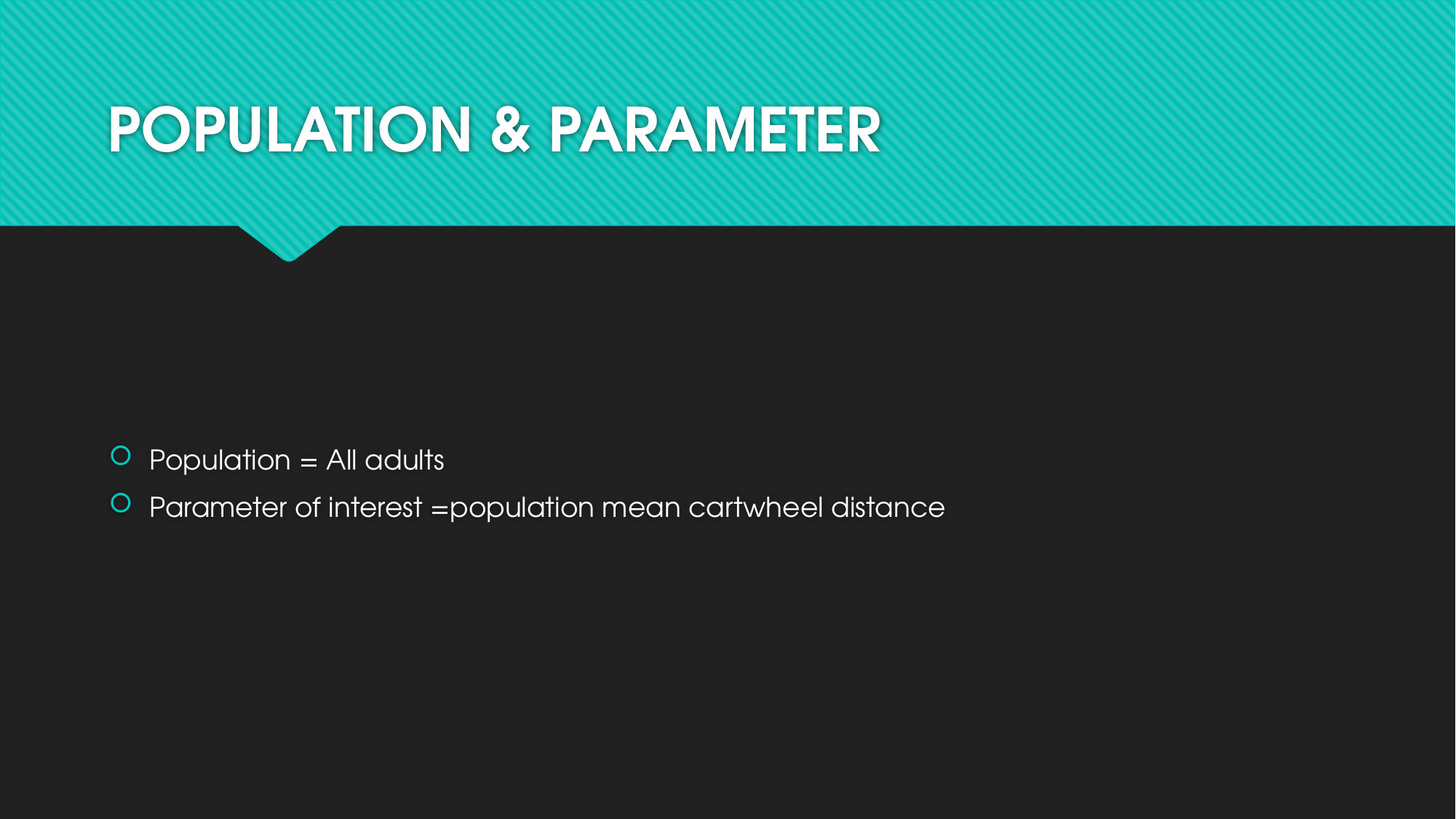

# POPULATION & PARAMETER
Population = All adults
Parameter of interest =population mean cartwheel distance